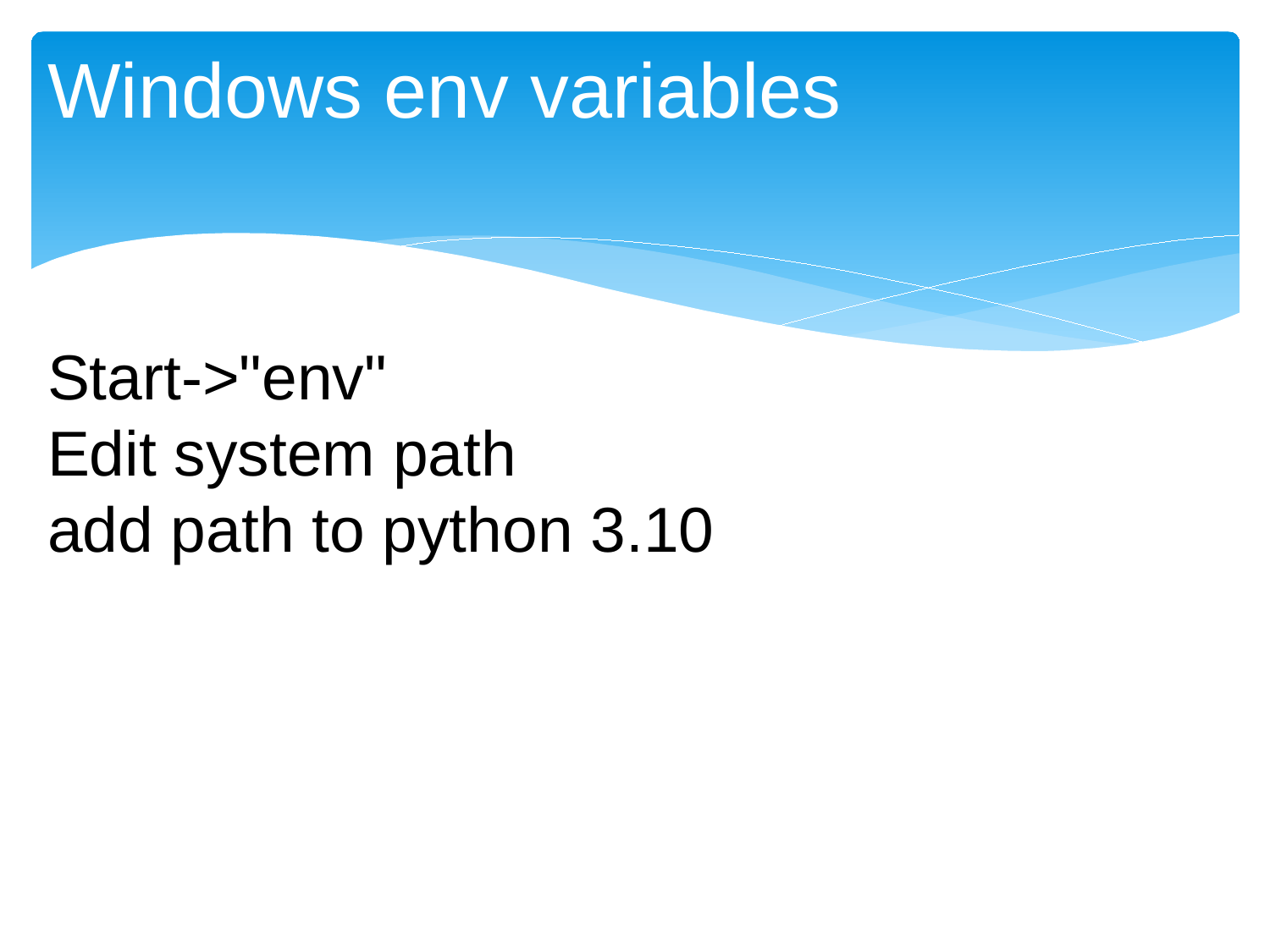

# Windows env variables
Start->"env"
Edit system path
add path to python 3.10